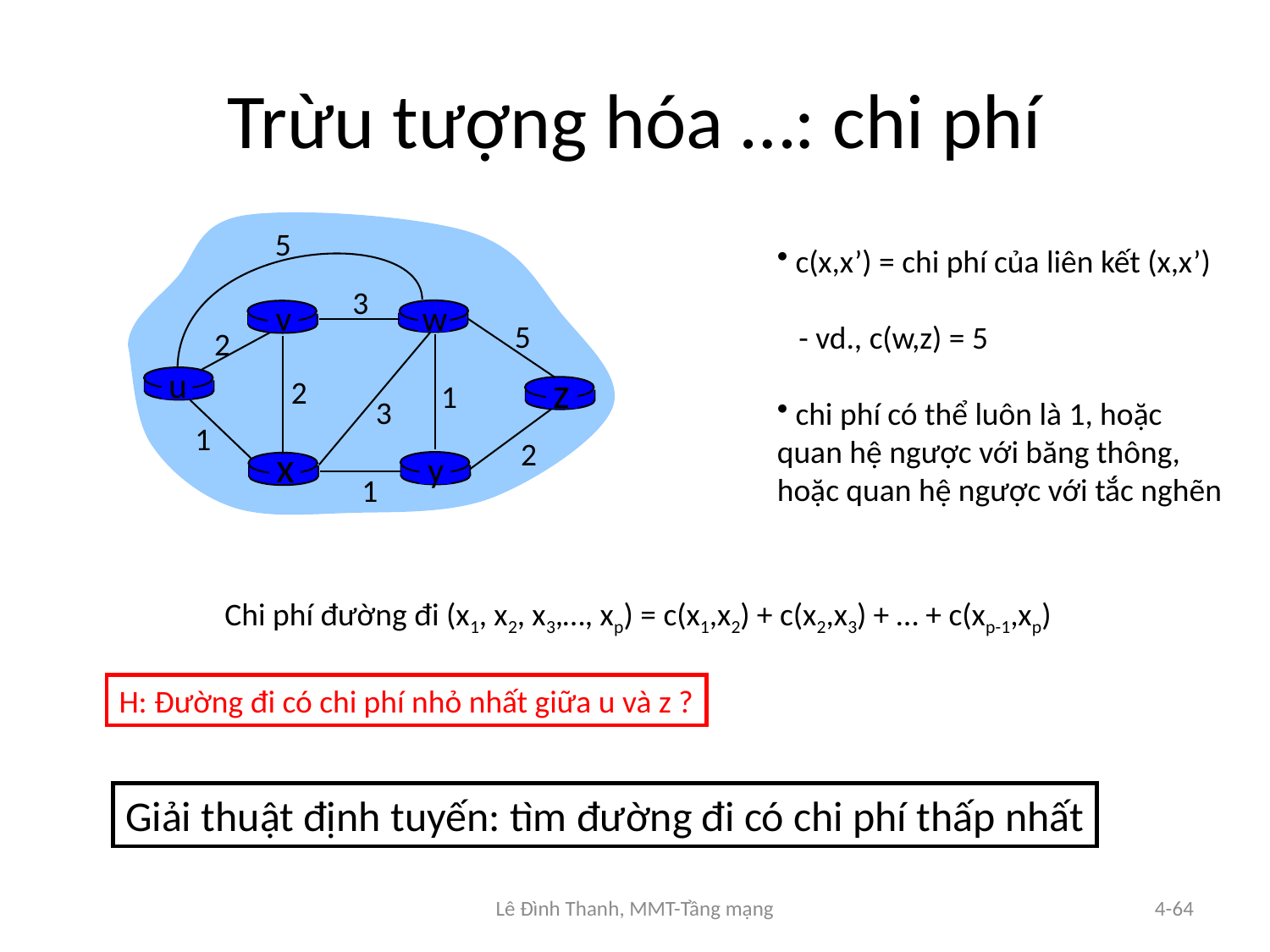

# Trừu tượng hóa …: chi phí

5

3
v

w

5

2

u

z

2

1

3

1
2
x

y

1

 c(x,x’) = chi phí của liên kết (x,x’)

   - vd., c(w,z) = 5

 chi phí có thể luôn là 1, hoặc
quan hệ ngược với băng thông,
hoặc quan hệ ngược với tắc nghẽn
Chi phí đường đi (x1, x2, x3,…, xp) = c(x1,x2) + c(x2,x3) + … + c(xp-1,xp)
H: Đường đi có chi phí nhỏ nhất giữa u và z ?
Giải thuật định tuyến: tìm đường đi có chi phí thấp nhất
Lê Đình Thanh, MMT-Tầng mạng
4-64